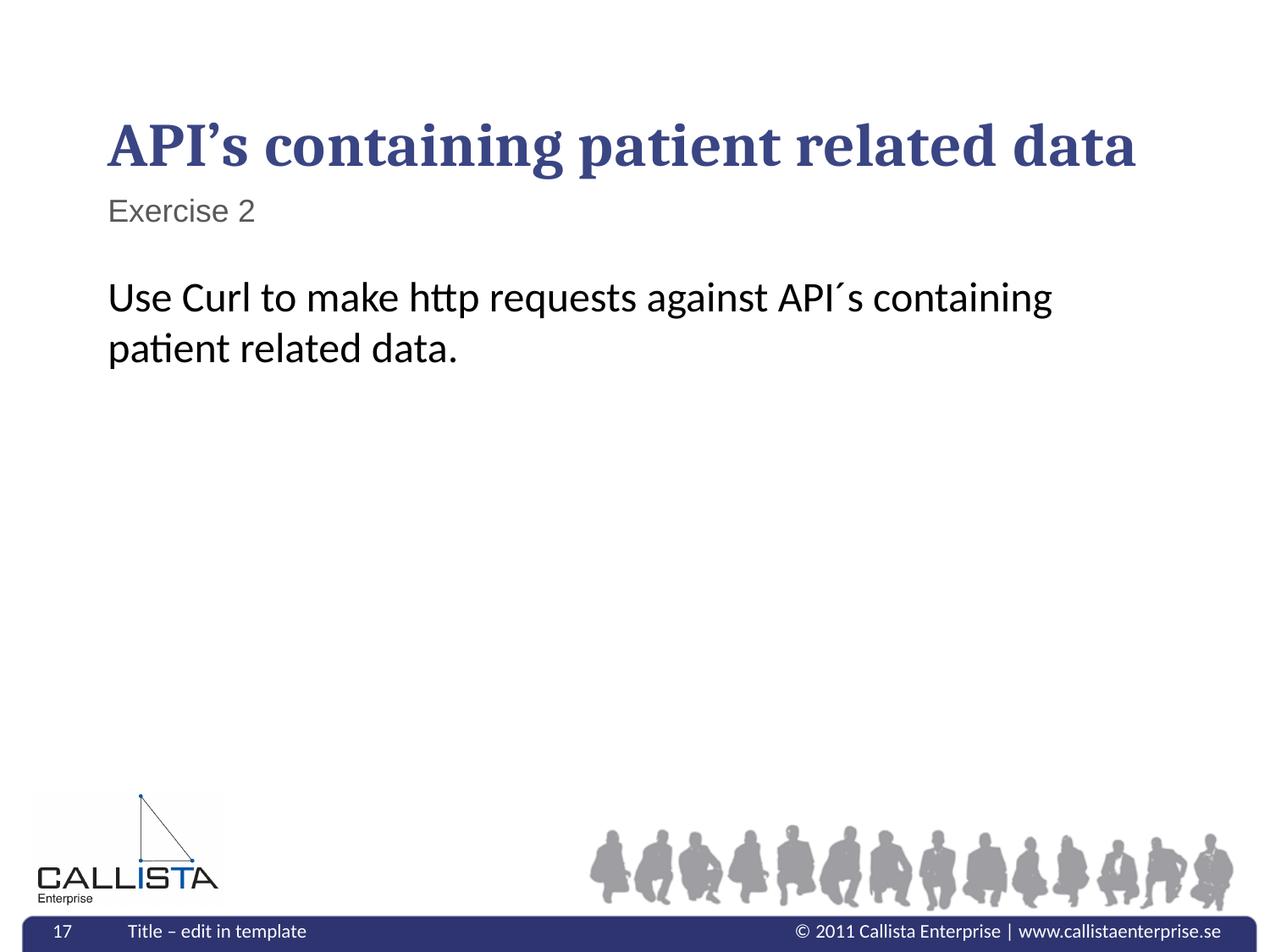

# API’s containing patient related data
Exercise 2
Use Curl to make http requests against API´s containing patient related data.
17